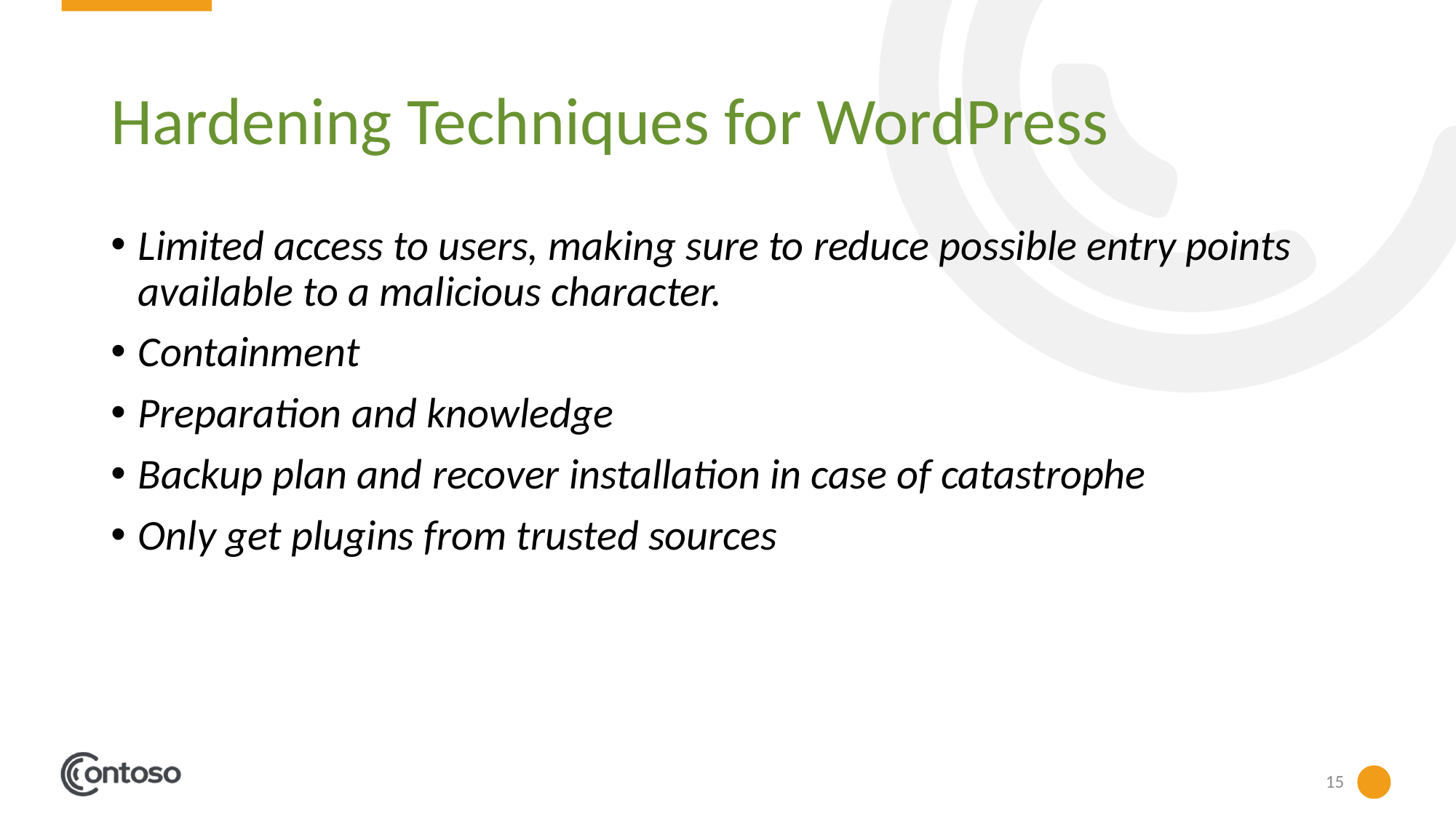

# Hardening Techniques for WordPress
Limited access to users, making sure to reduce possible entry points available to a malicious character.
Containment
Preparation and knowledge
Backup plan and recover installation in case of catastrophe
Only get plugins from trusted sources
15